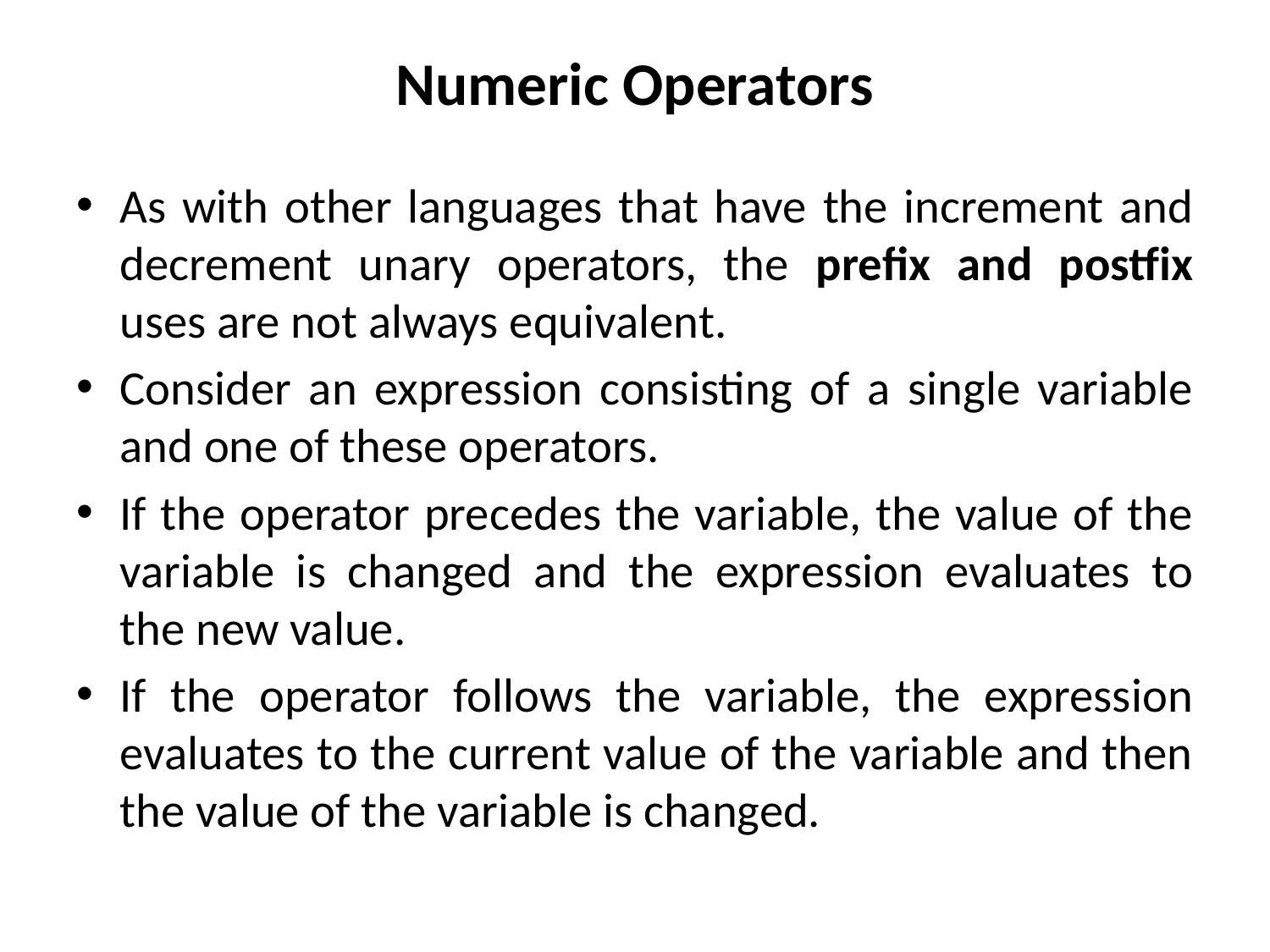

# Numeric Operators
As with other languages that have the increment and decrement unary operators, the prefix and postfix uses are not always equivalent.
Consider an expression consisting of a single variable and one of these operators.
If the operator precedes the variable, the value of the variable is changed and the expression evaluates to the new value.
If the operator follows the variable, the expression evaluates to the current value of the variable and then the value of the variable is changed.